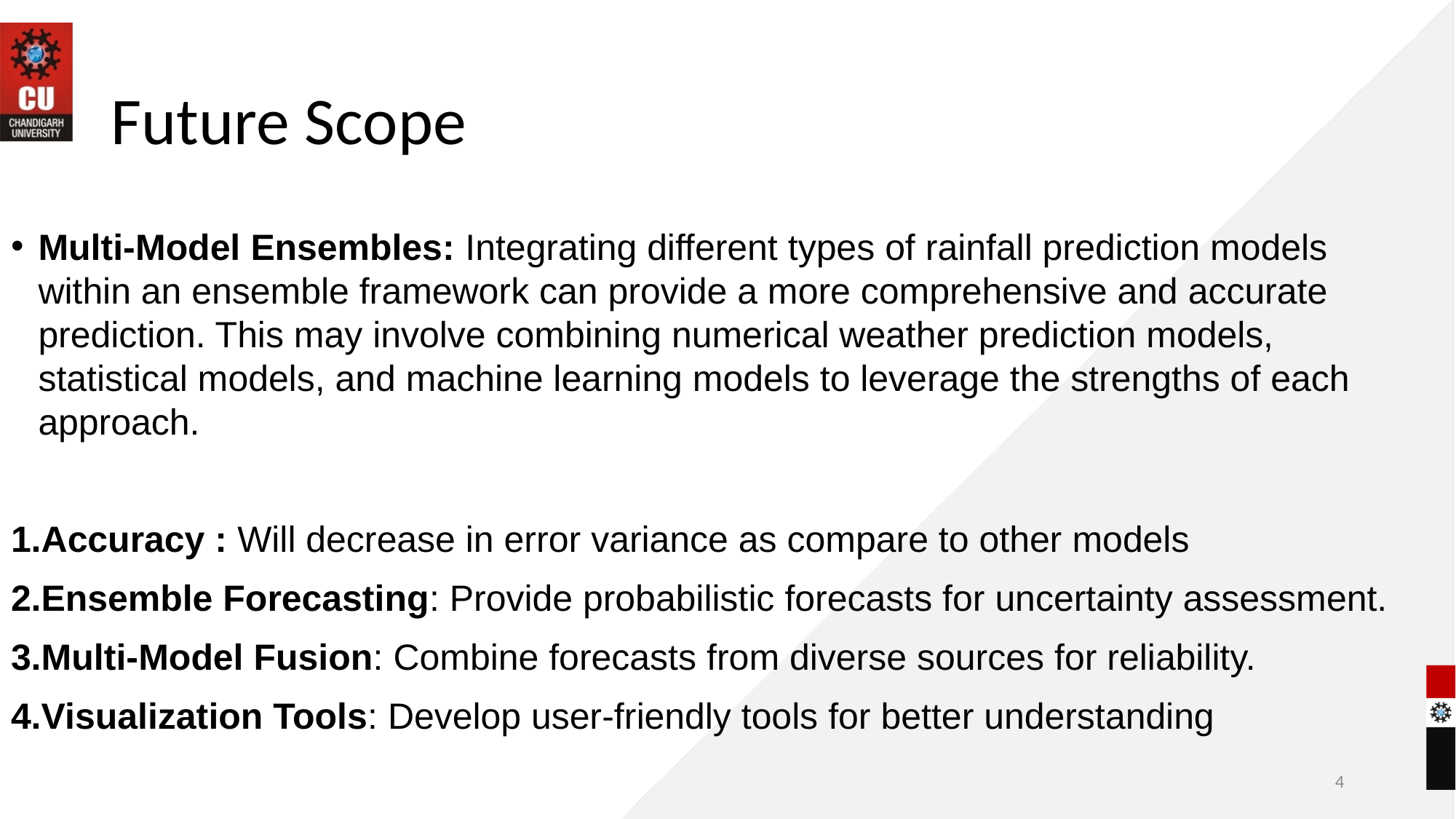

# Future Scope
Multi-Model Ensembles: Integrating different types of rainfall prediction models within an ensemble framework can provide a more comprehensive and accurate prediction. This may involve combining numerical weather prediction models, statistical models, and machine learning models to leverage the strengths of each approach.

Accuracy : Will decrease in error variance as compare to other models
Ensemble Forecasting: Provide probabilistic forecasts for uncertainty assessment.
Multi-Model Fusion: Combine forecasts from diverse sources for reliability.
Visualization Tools: Develop user-friendly tools for better understanding
4